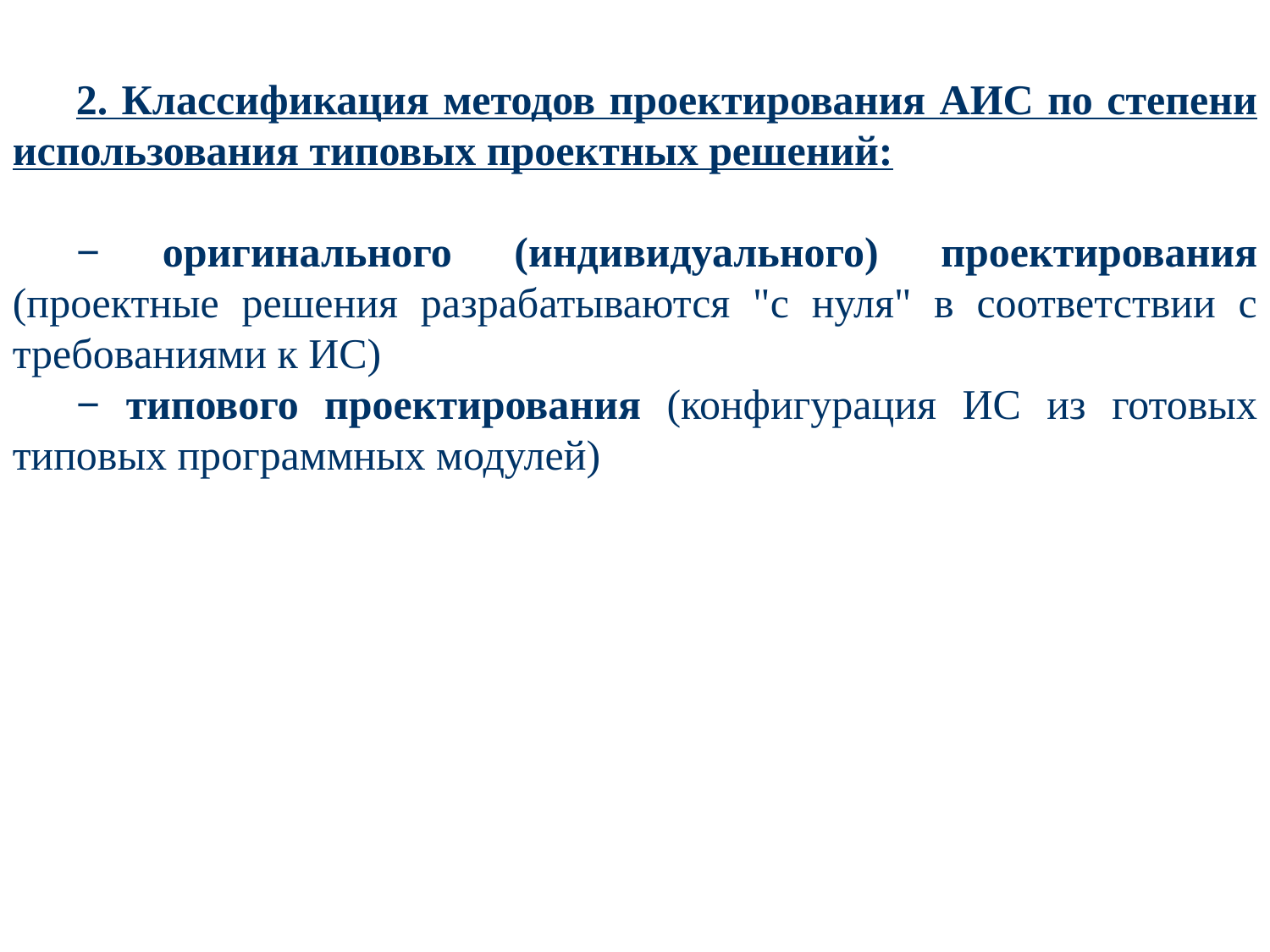

2. Классификация методов проектирования АИС по степени использования типовых проектных решений:

− оригинального (индивидуального) проектирования (проектные решения разрабатываются "с нуля" в соответствии с требованиями к ИС)
− типового проектирования (конфигурация ИС из готовых типовых программных модулей)